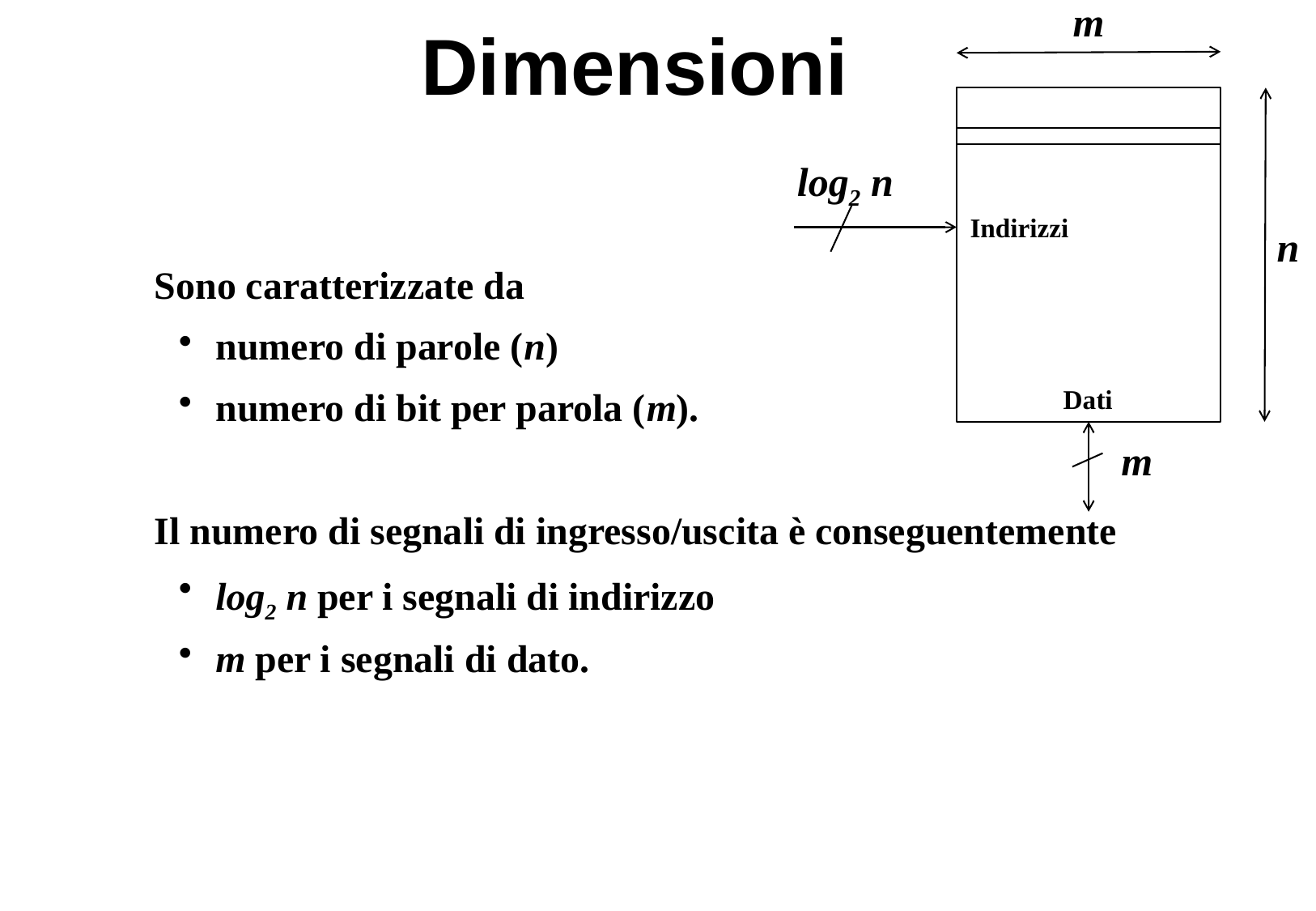

m
# Dimensioni

log2 n
Indirizzi
n
Sono caratterizzate da
numero di parole (n)
numero di bit per parola (m).

Il numero di segnali di ingresso/uscita è conseguentemente
log2 n per i segnali di indirizzo
m per i segnali di dato.
Dati
m